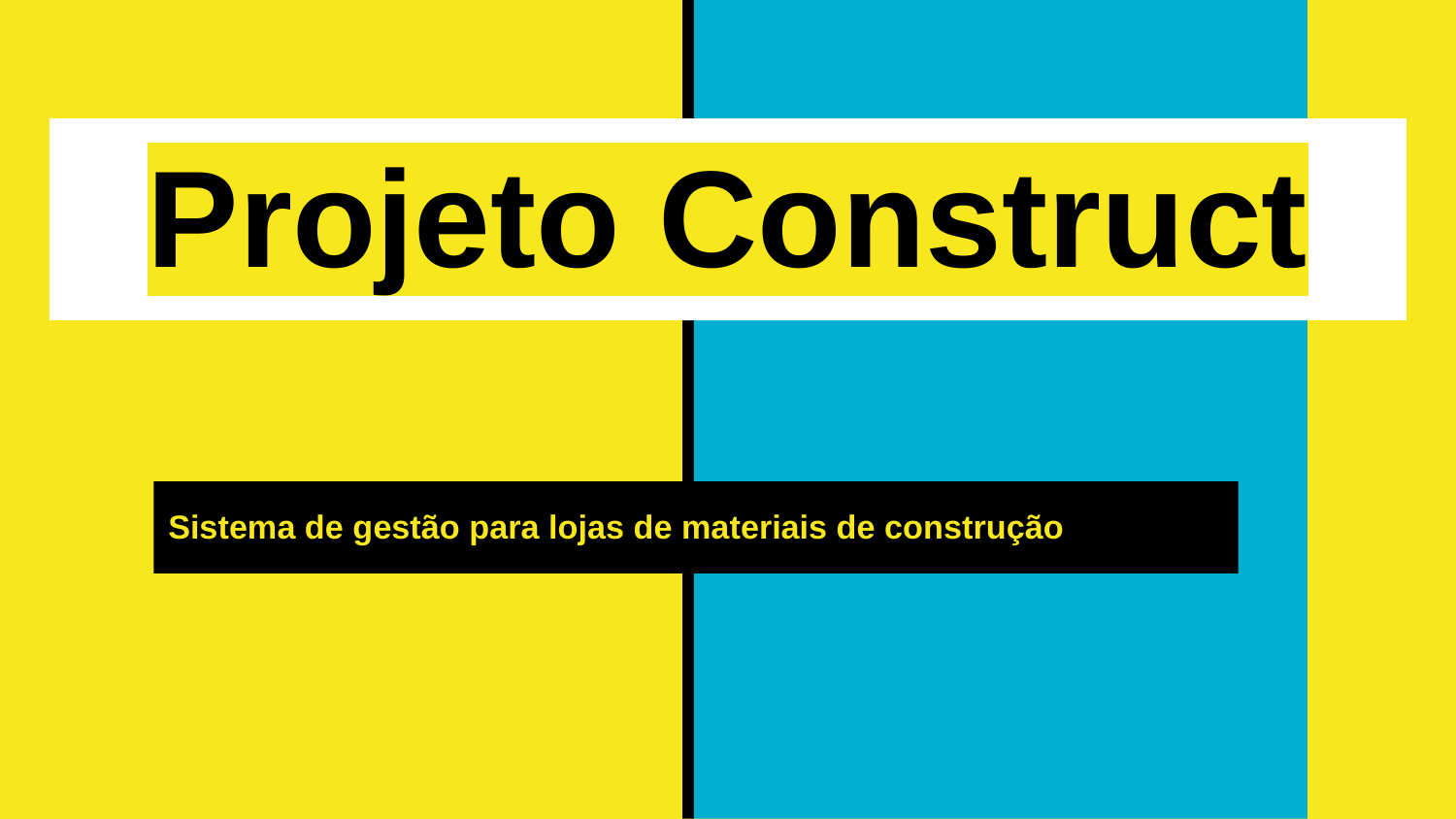

# Projeto Construct
Sistema de gestão para lojas de materiais de construção